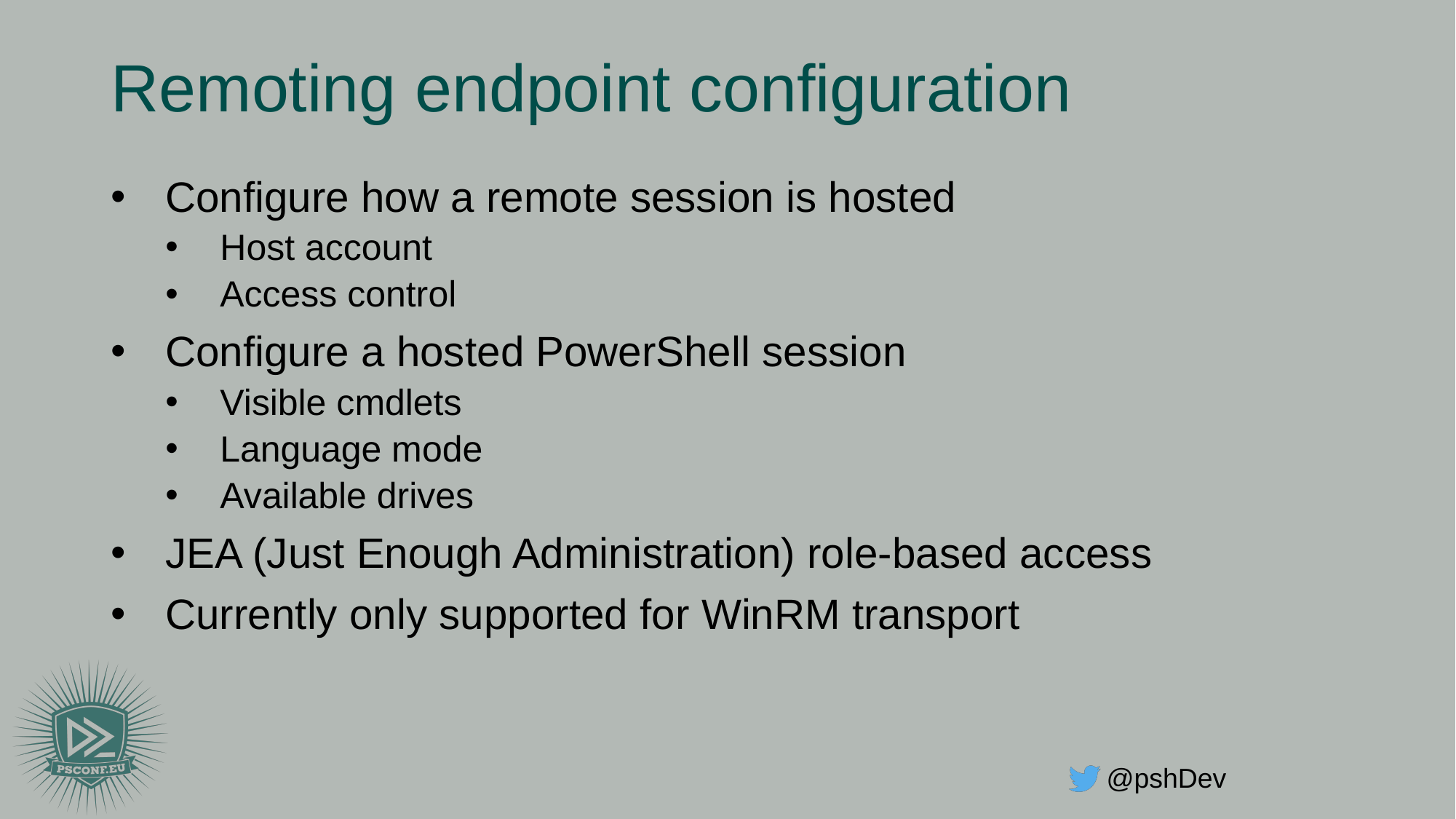

# Remoting endpoint configuration
Configure how a remote session is hosted
Host account
Access control
Configure a hosted PowerShell session
Visible cmdlets
Language mode
Available drives
JEA (Just Enough Administration) role-based access
Currently only supported for WinRM transport
@pshDev